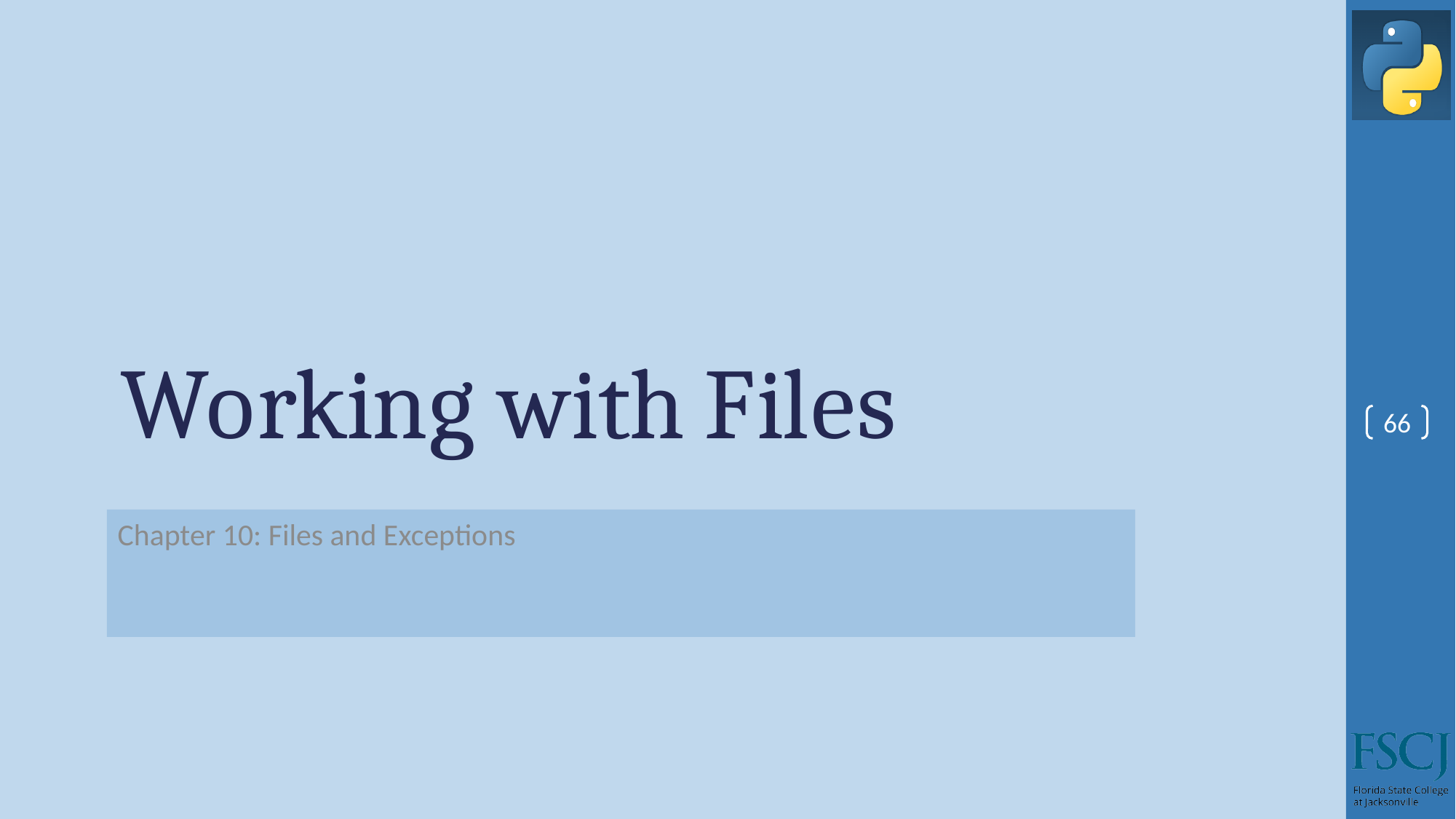

# Working with Files
66
Chapter 10: Files and Exceptions